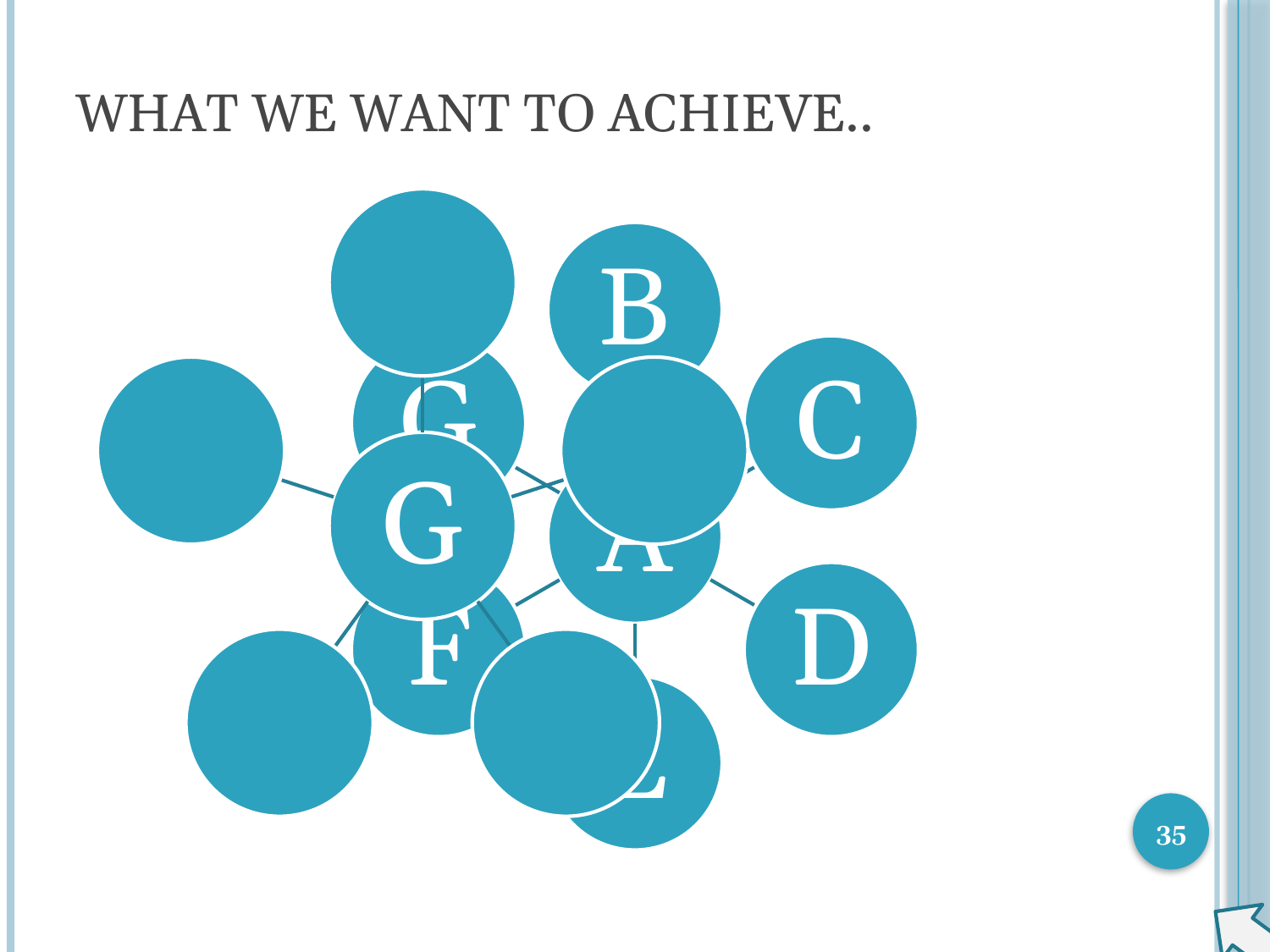

# What we want to achieve..
G

A

B

C

D

E

F

G
35